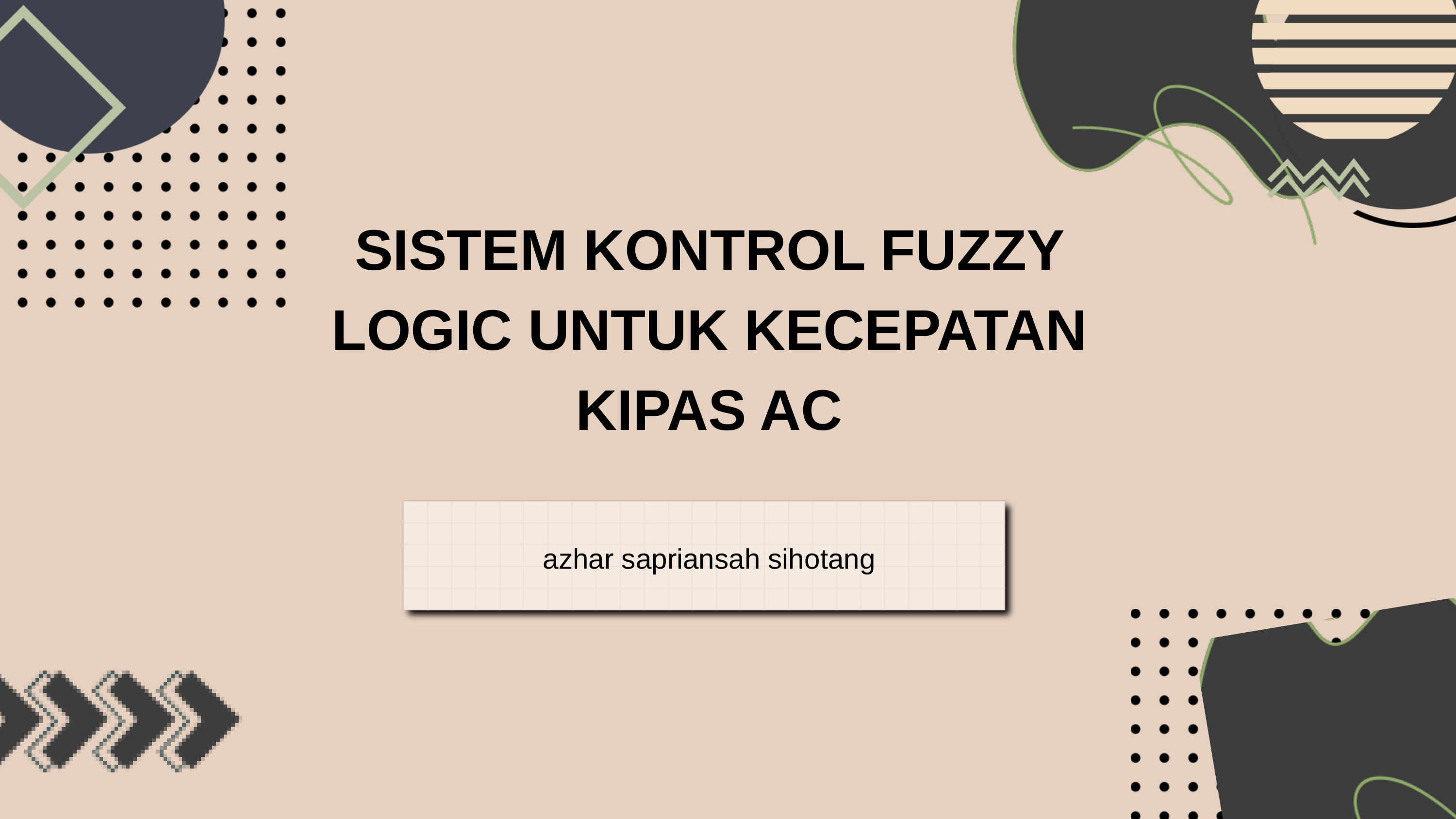

SISTEM KONTROL FUZZY LOGIC UNTUK KECEPATAN KIPAS AC

azhar sapriansah sihotang